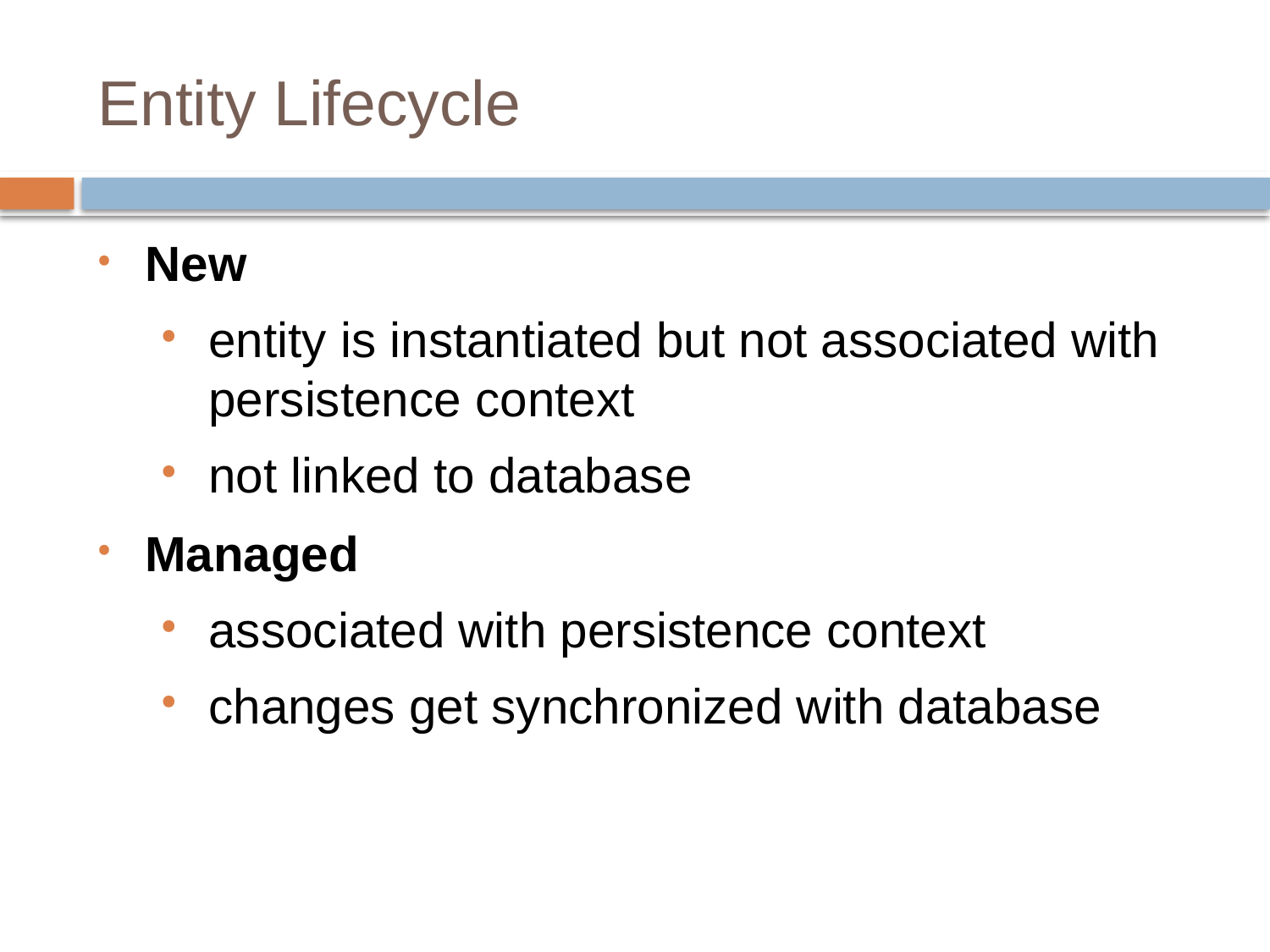

# Entity Lifecycle
New
entity is instantiated but not associated with persistence context
not linked to database
Managed
associated with persistence context
changes get synchronized with database